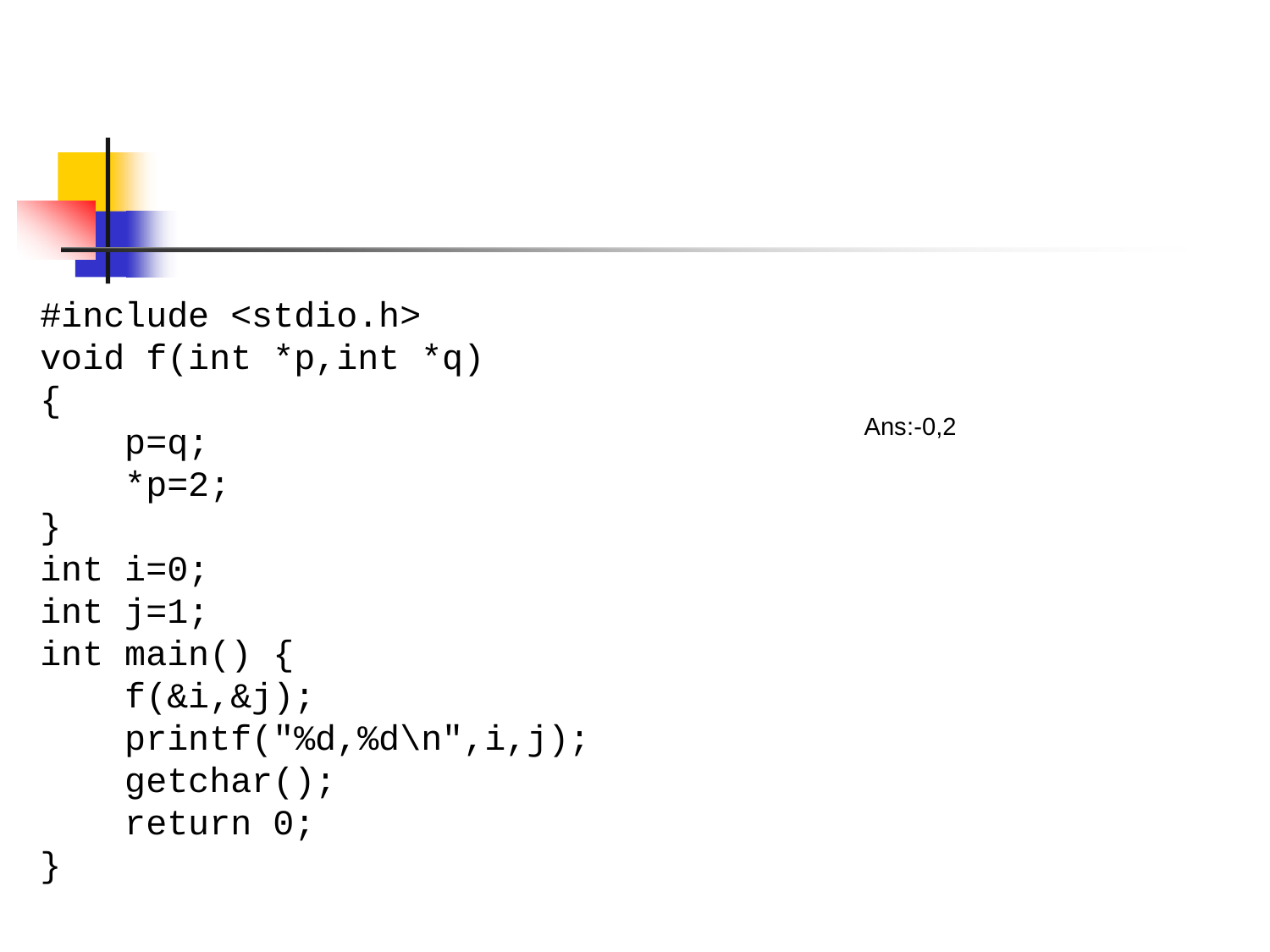

# #include <stdio.h> void f(int *p,int *q) { p=q; *p=2; } int i=0; int j=1; int main() { f(&i,&j); printf("%d,%d\n",i,j); getchar(); return 0; }
Ans:-0,2